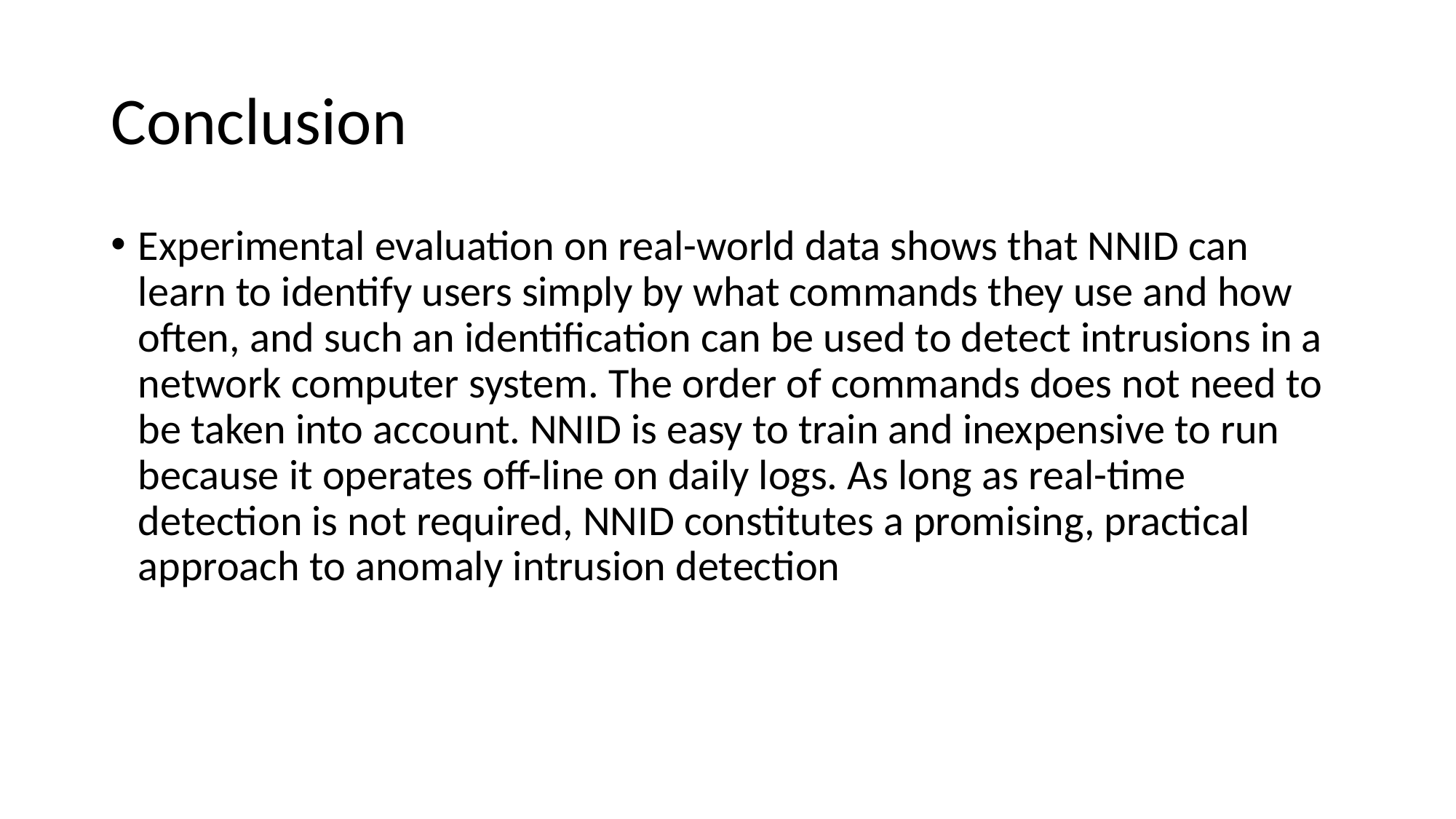

# Conclusion
Experimental evaluation on real-world data shows that NNID can learn to identify users simply by what commands they use and how often, and such an identification can be used to detect intrusions in a network computer system. The order of commands does not need to be taken into account. NNID is easy to train and inexpensive to run because it operates off-line on daily logs. As long as real-time detection is not required, NNID constitutes a promising, practical approach to anomaly intrusion detection